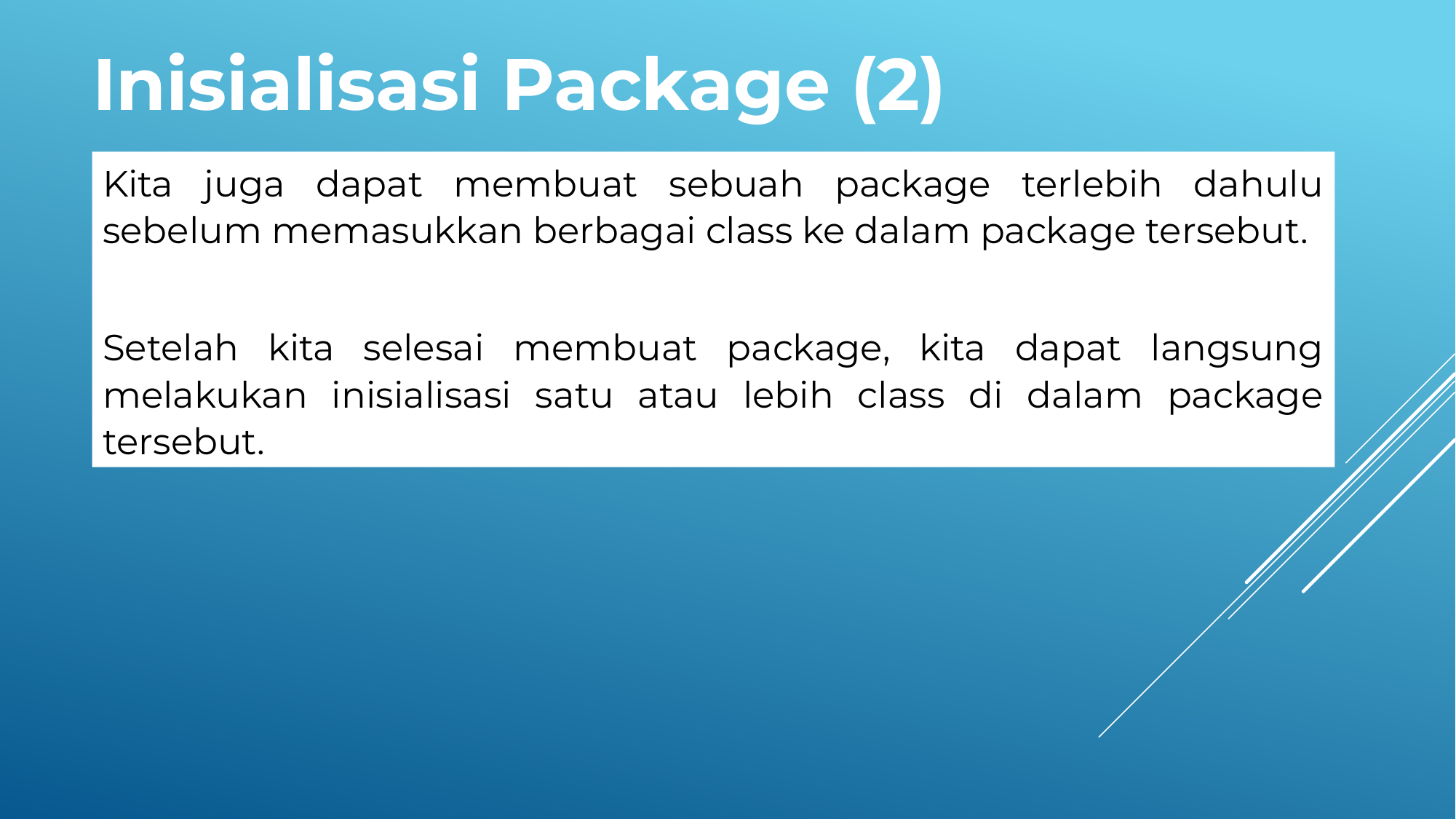

Inisialisasi Package (2)
Kita juga dapat membuat sebuah package terlebih dahulu sebelum memasukkan berbagai class ke dalam package tersebut.

Setelah kita selesai membuat package, kita dapat langsung melakukan inisialisasi satu atau lebih class di dalam package tersebut.